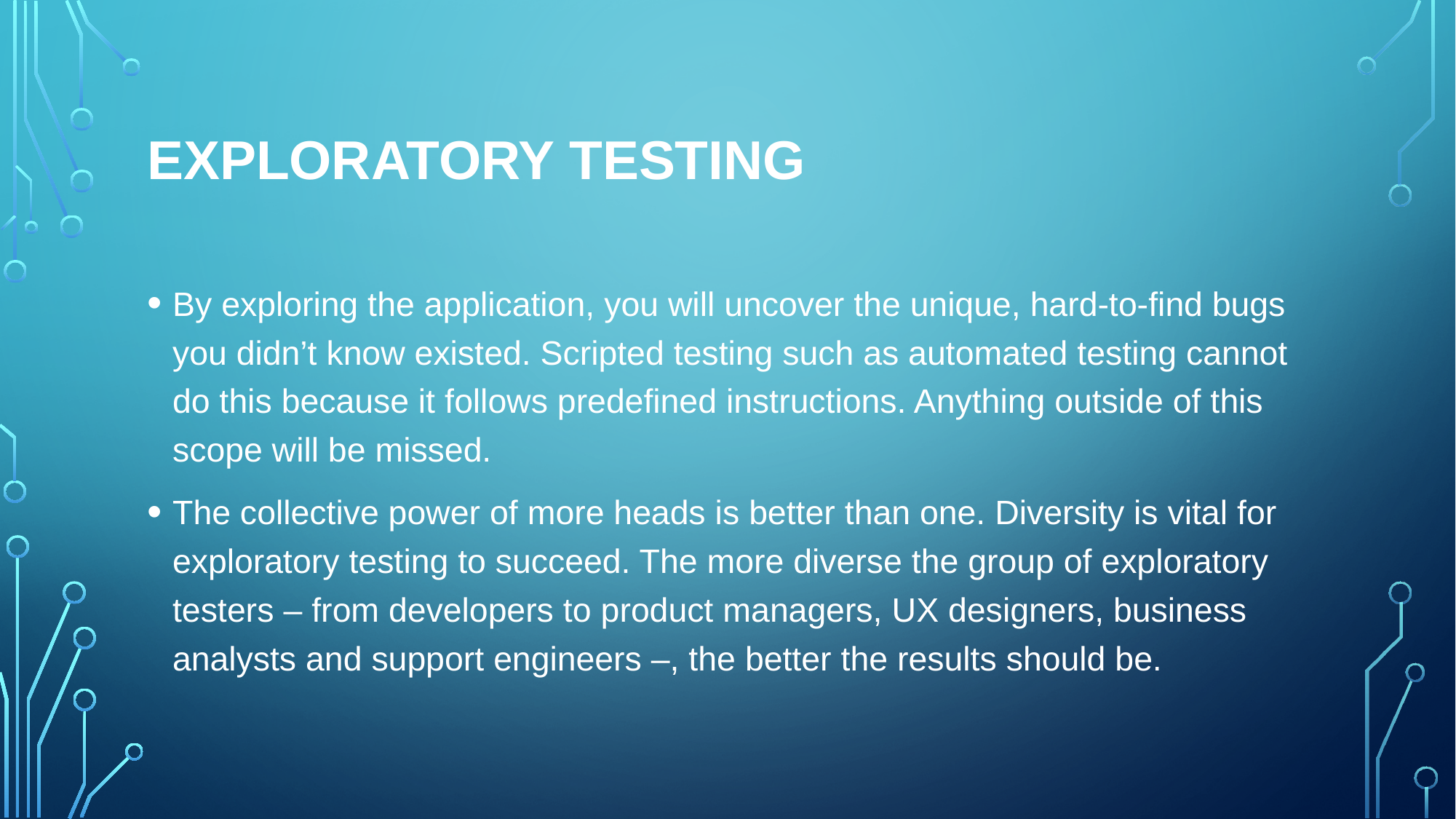

# Exploratory Testing
By exploring the application, you will uncover the unique, hard-to-find bugs you didn’t know existed. Scripted testing such as automated testing cannot do this because it follows predefined instructions. Anything outside of this scope will be missed.
The collective power of more heads is better than one. Diversity is vital for exploratory testing to succeed. The more diverse the group of exploratory testers – from developers to product managers, UX designers, business analysts and support engineers –, the better the results should be.